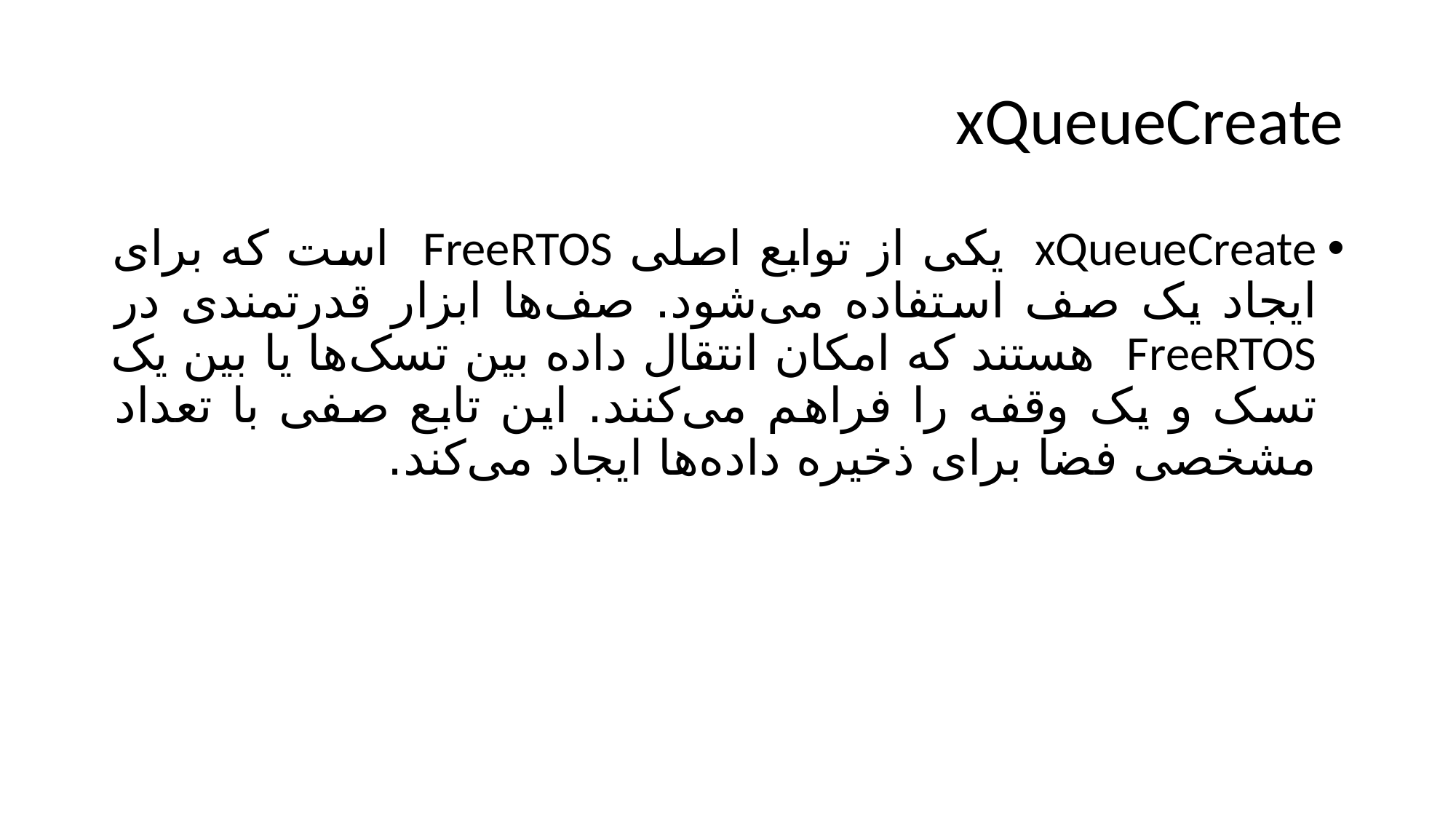

# xQueueCreate
xQueueCreate  یکی از توابع اصلی FreeRTOS  است که برای ایجاد یک صف استفاده می‌شود. صف‌ها ابزار قدرتمندی در FreeRTOS  هستند که امکان انتقال داده بین تسک‌ها یا بین یک تسک و یک وقفه را فراهم می‌کنند. این تابع صفی با تعداد مشخصی فضا برای ذخیره داده‌ها ایجاد می‌کند.